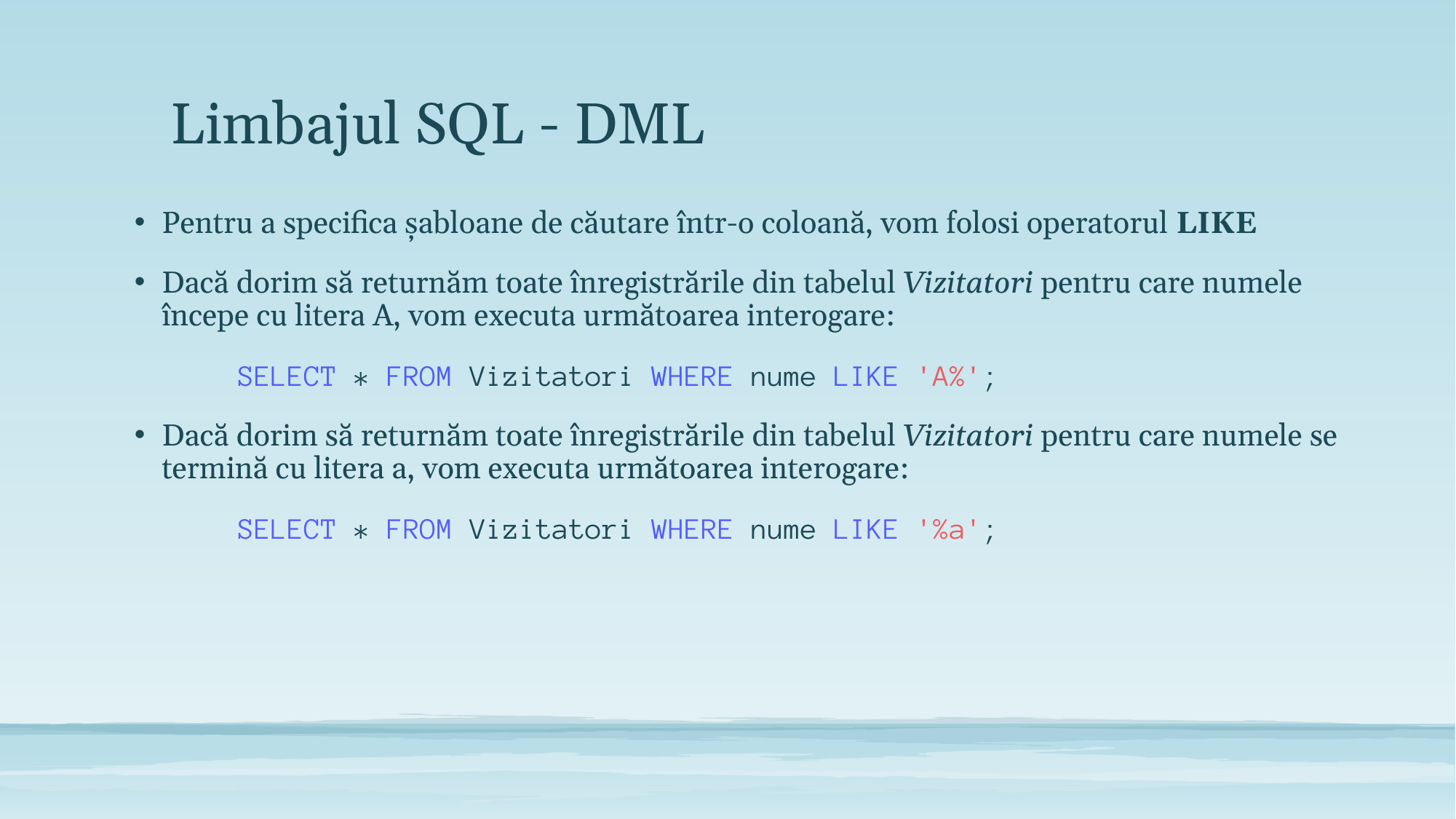

# Limbajul SQL - DML
Pentru a specifica șabloane de căutare într-o coloană, vom folosi operatorul LIKE
Dacă dorim să returnăm toate înregistrările din tabelul Vizitatori pentru care numele începe cu litera A, vom executa următoarea interogare:
	SELECT * FROM Vizitatori WHERE nume LIKE 'A%';
Dacă dorim să returnăm toate înregistrările din tabelul Vizitatori pentru care numele se termină cu litera a, vom executa următoarea interogare:
	SELECT * FROM Vizitatori WHERE nume LIKE '%a';